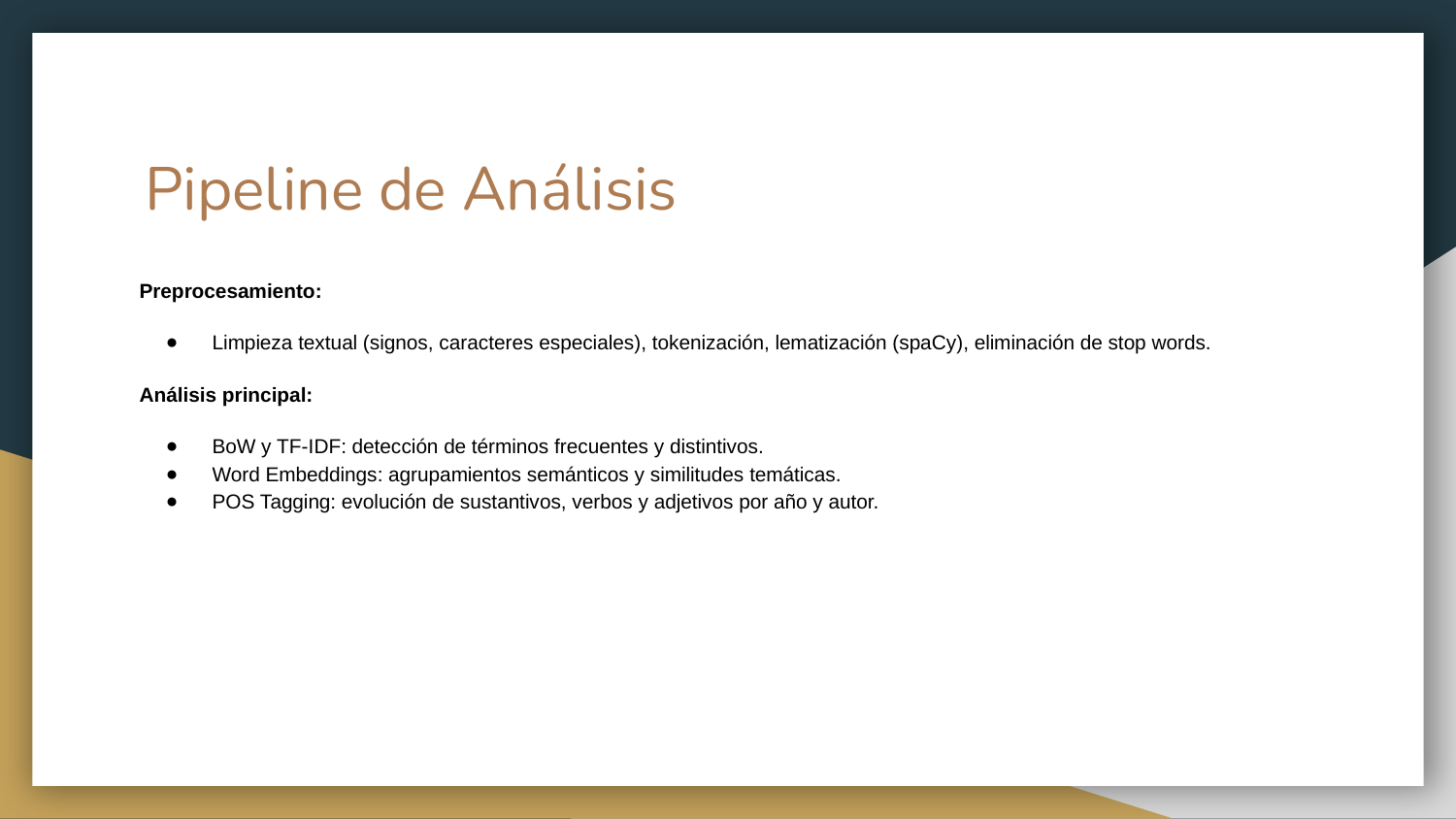

# Pipeline de Análisis

Preprocesamiento:
Limpieza textual (signos, caracteres especiales), tokenización, lematización (spaCy), eliminación de stop words.
Análisis principal:
BoW y TF-IDF: detección de términos frecuentes y distintivos.
Word Embeddings: agrupamientos semánticos y similitudes temáticas.
POS Tagging: evolución de sustantivos, verbos y adjetivos por año y autor.